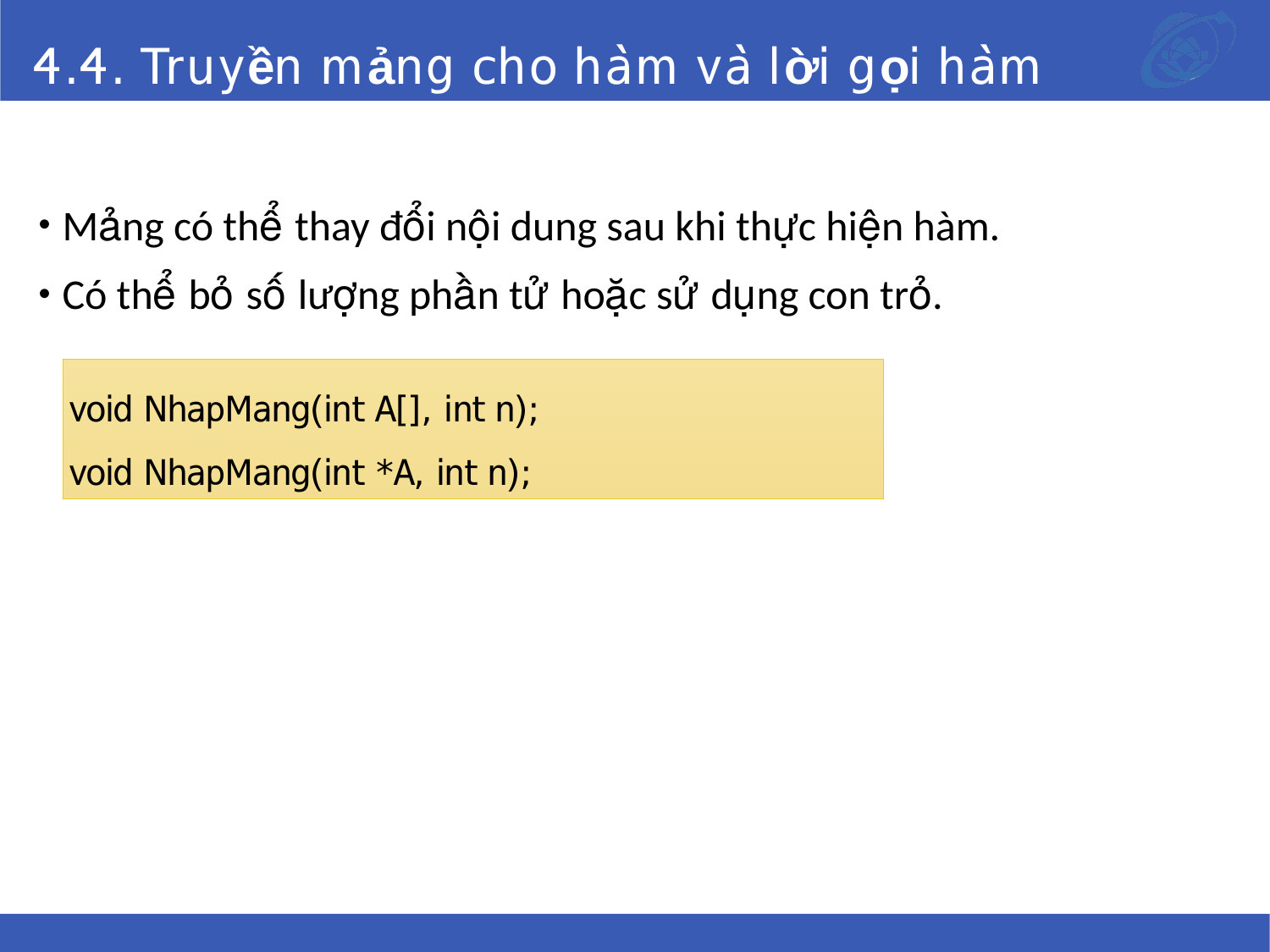

# 4.4. Truyền mảng cho hàm và lời gọi hàm

Mảng có thể thay đổi nội dung sau khi thực hiện hàm.
Có thể bỏ số lượng phần tử hoặc sử dụng con trỏ.
void NhapMang(int A[], int n);
void NhapMang(int *A, int n);
16